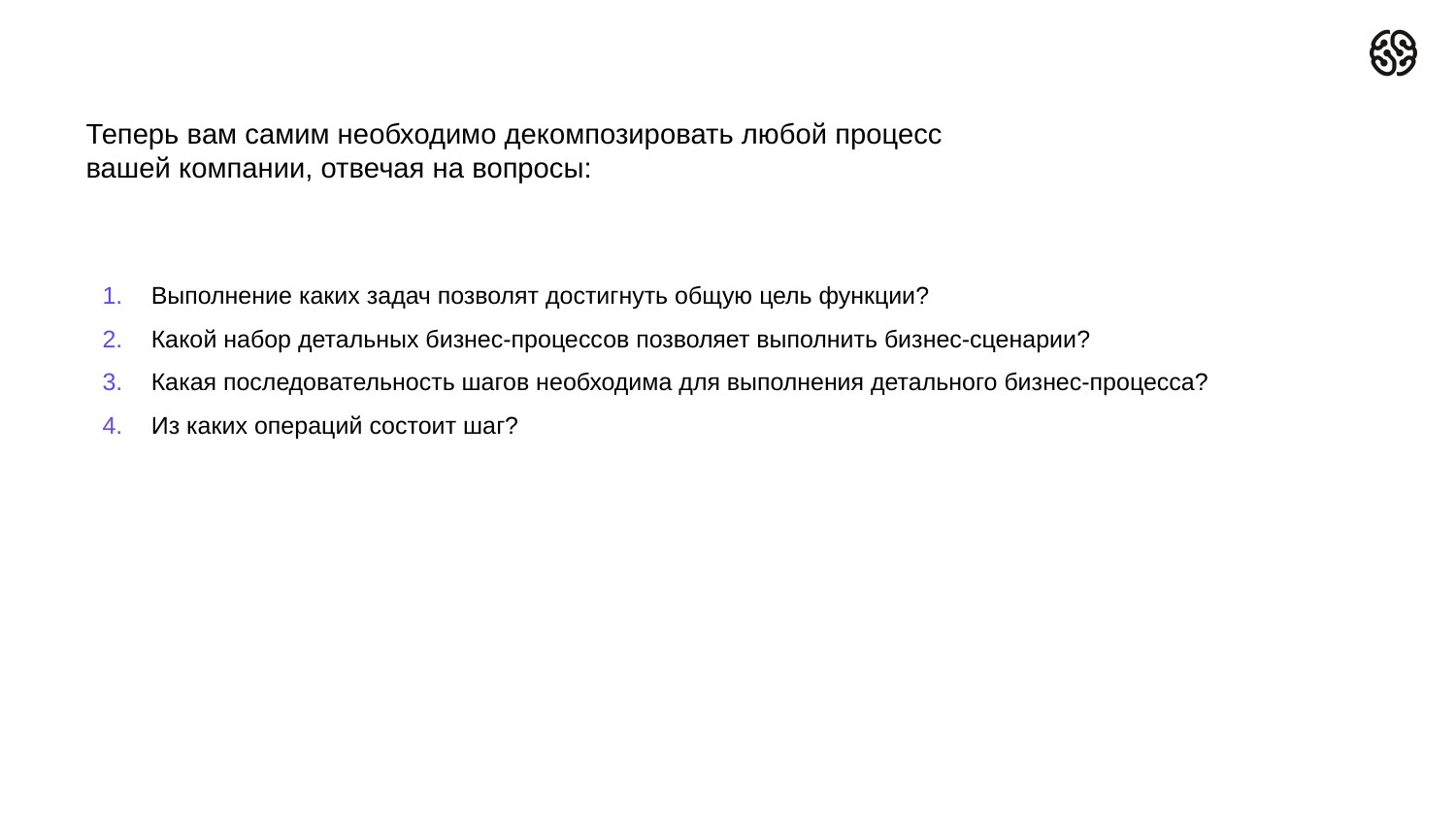

# Теперь вам самим необходимо декомпозировать любой процесс вашей компании, отвечая на вопросы:
Выполнение каких задач позволят достигнуть общую цель функции?
Какой набор детальных бизнес-процессов позволяет выполнить бизнес-сценарии?
Какая последовательность шагов необходима для выполнения детального бизнес-процесса?
Из каких операций состоит шаг?